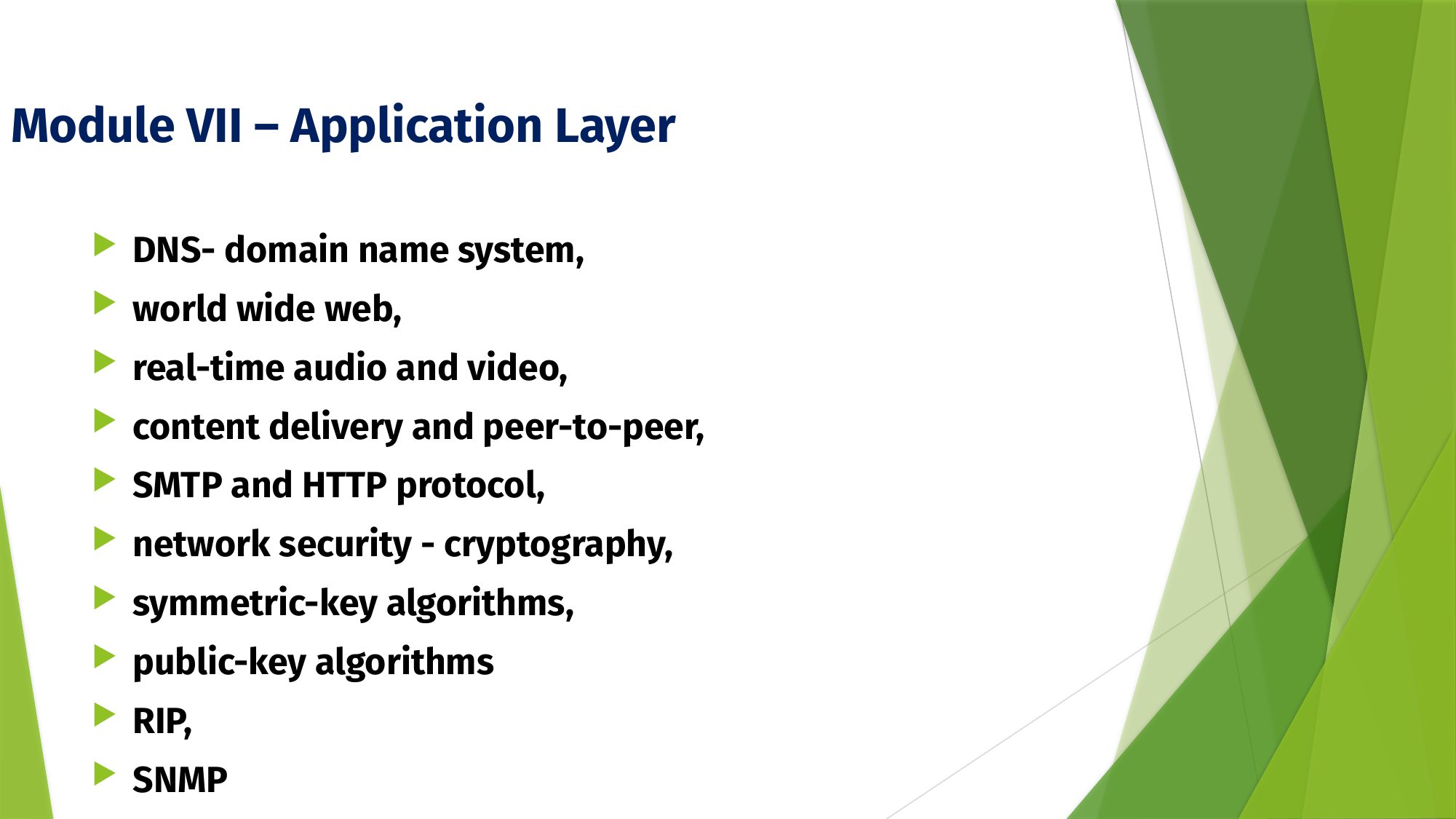

# Module VII – Application Layer
DNS- domain name system,
world wide web,
real-time audio and video,
content delivery and peer-to-peer,
SMTP and HTTP protocol,
network security - cryptography,
symmetric-key algorithms,
public-key algorithms
RIP,
SNMP